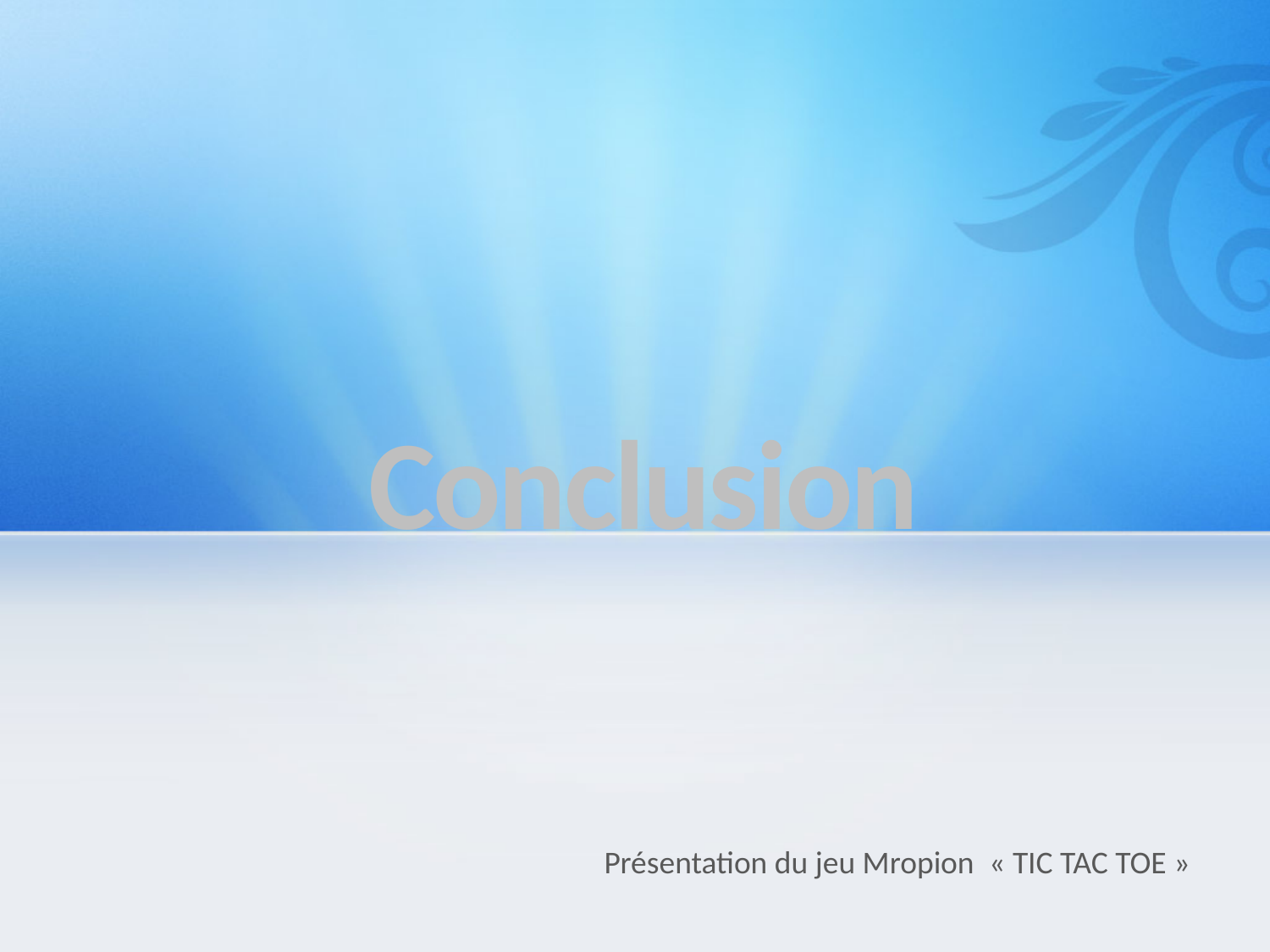

# Conclusion
			Présentation du jeu Mropion  « TIC TAC TOE »